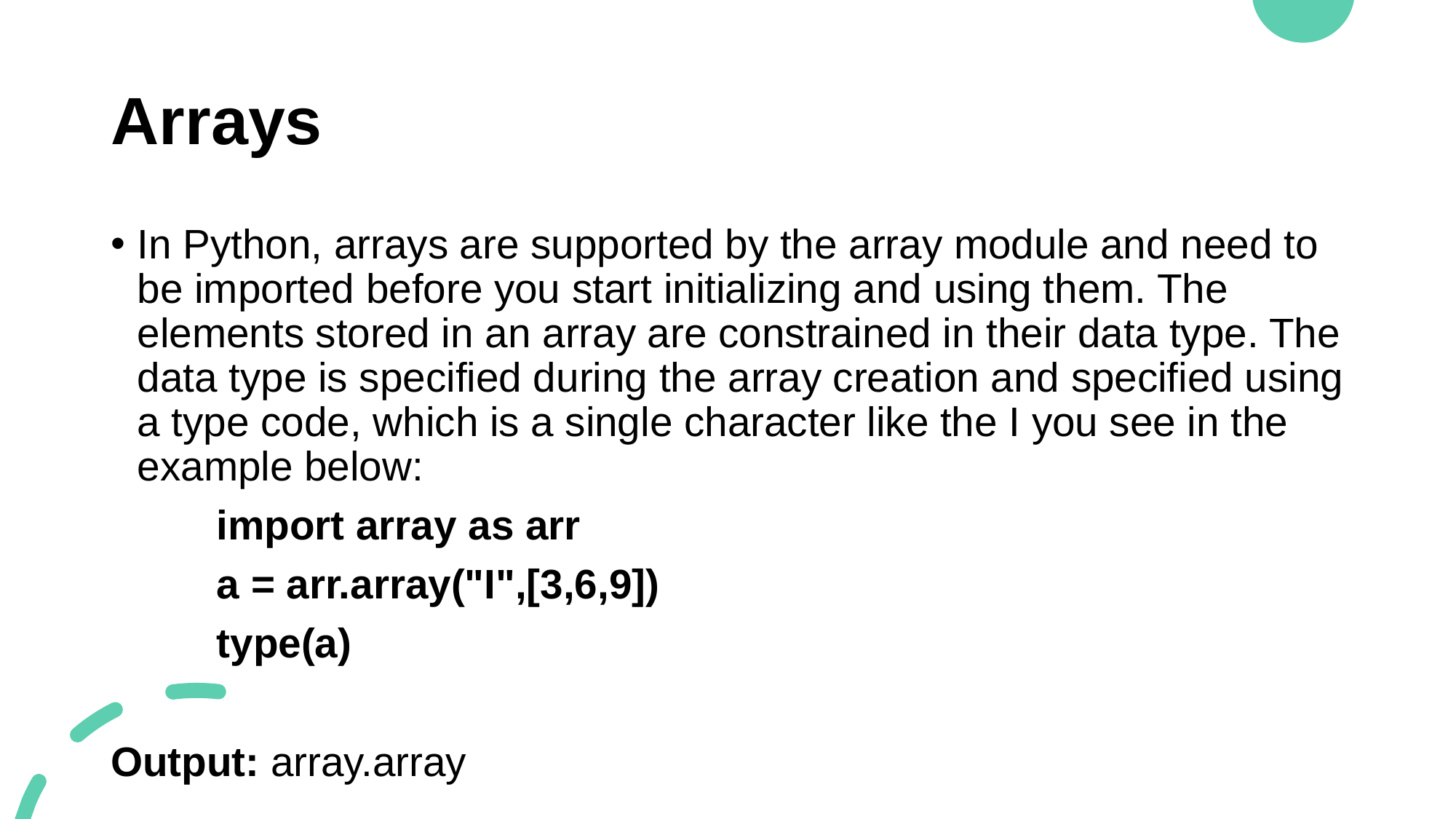

# Arrays
In Python, arrays are supported by the array module and need to be imported before you start initializing and using them. The elements stored in an array are constrained in their data type. The data type is specified during the array creation and specified using a type code, which is a single character like the I you see in the example below:
	import array as arr
	a = arr.array("I",[3,6,9])
	type(a)

Output: array.array